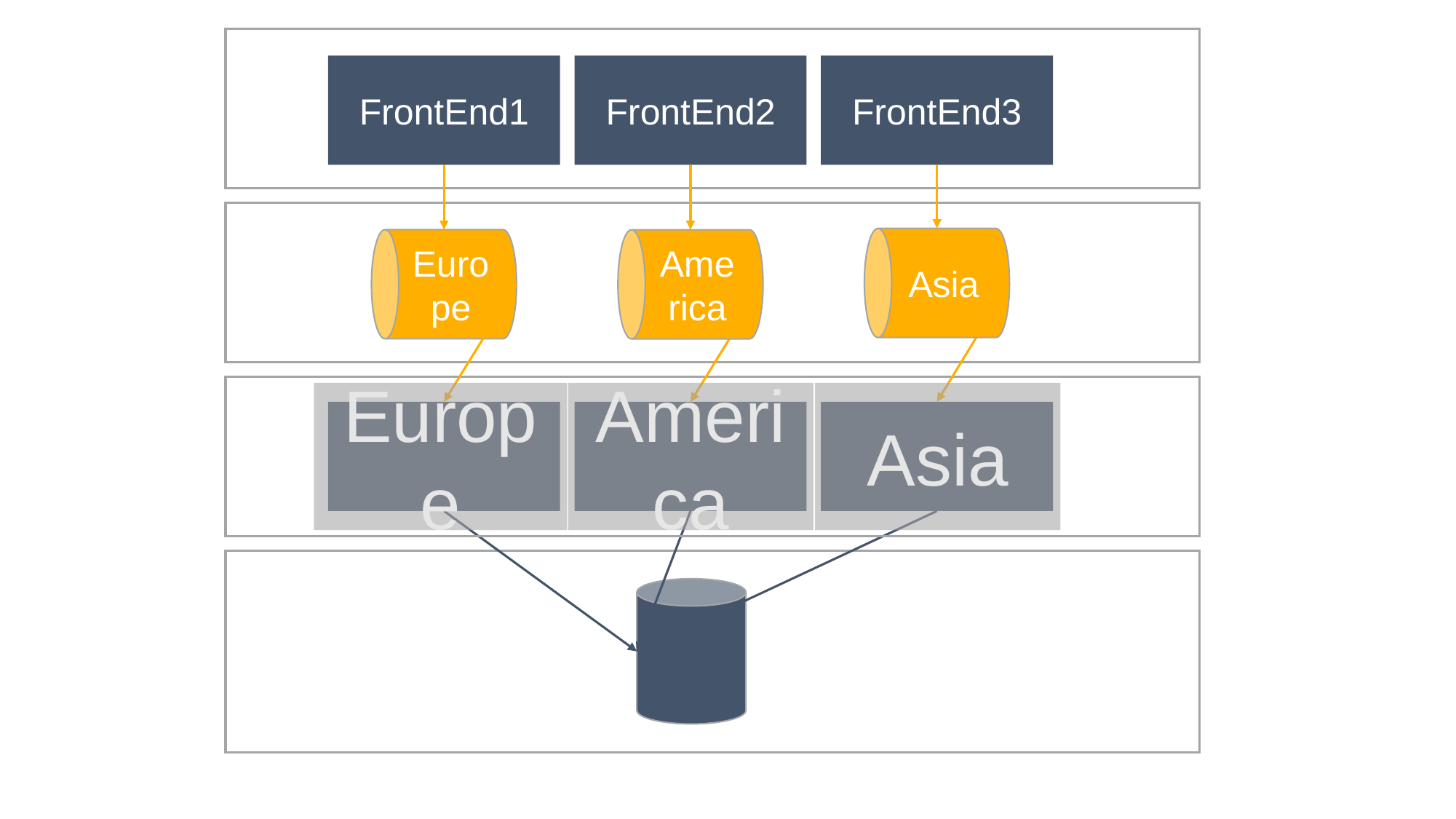

FrontEnd1
FrontEnd2
FrontEnd3

Asia
Europe
America

Europe
America
Asia